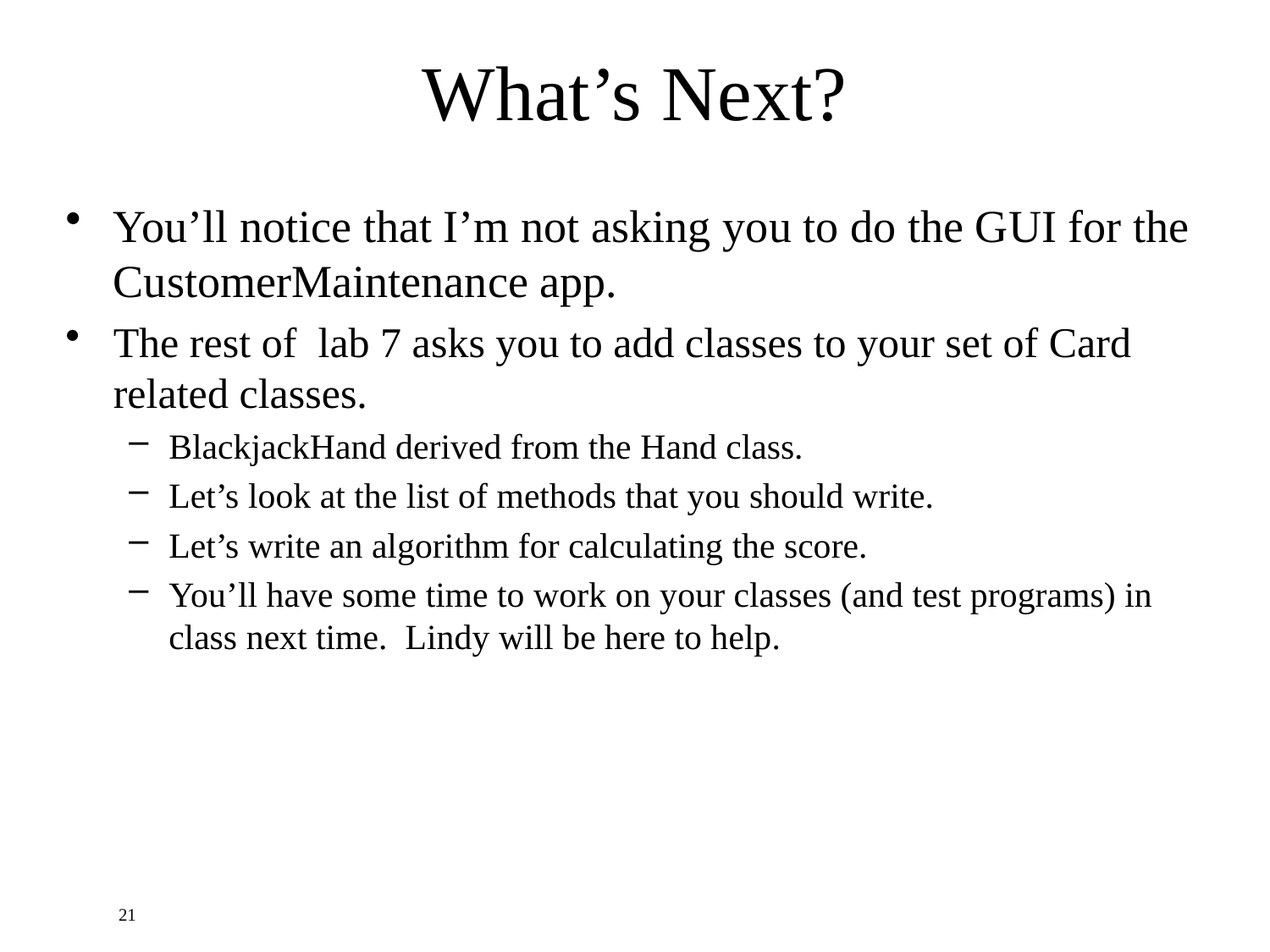

# What’s Next?
You’ll notice that I’m not asking you to do the GUI for the CustomerMaintenance app.
The rest of  lab 7 asks you to add classes to your set of Card related classes.
BlackjackHand derived from the Hand class.
Let’s look at the list of methods that you should write.
Let’s write an algorithm for calculating the score.
You’ll have some time to work on your classes (and test programs) in class next time.  Lindy will be here to help.
21